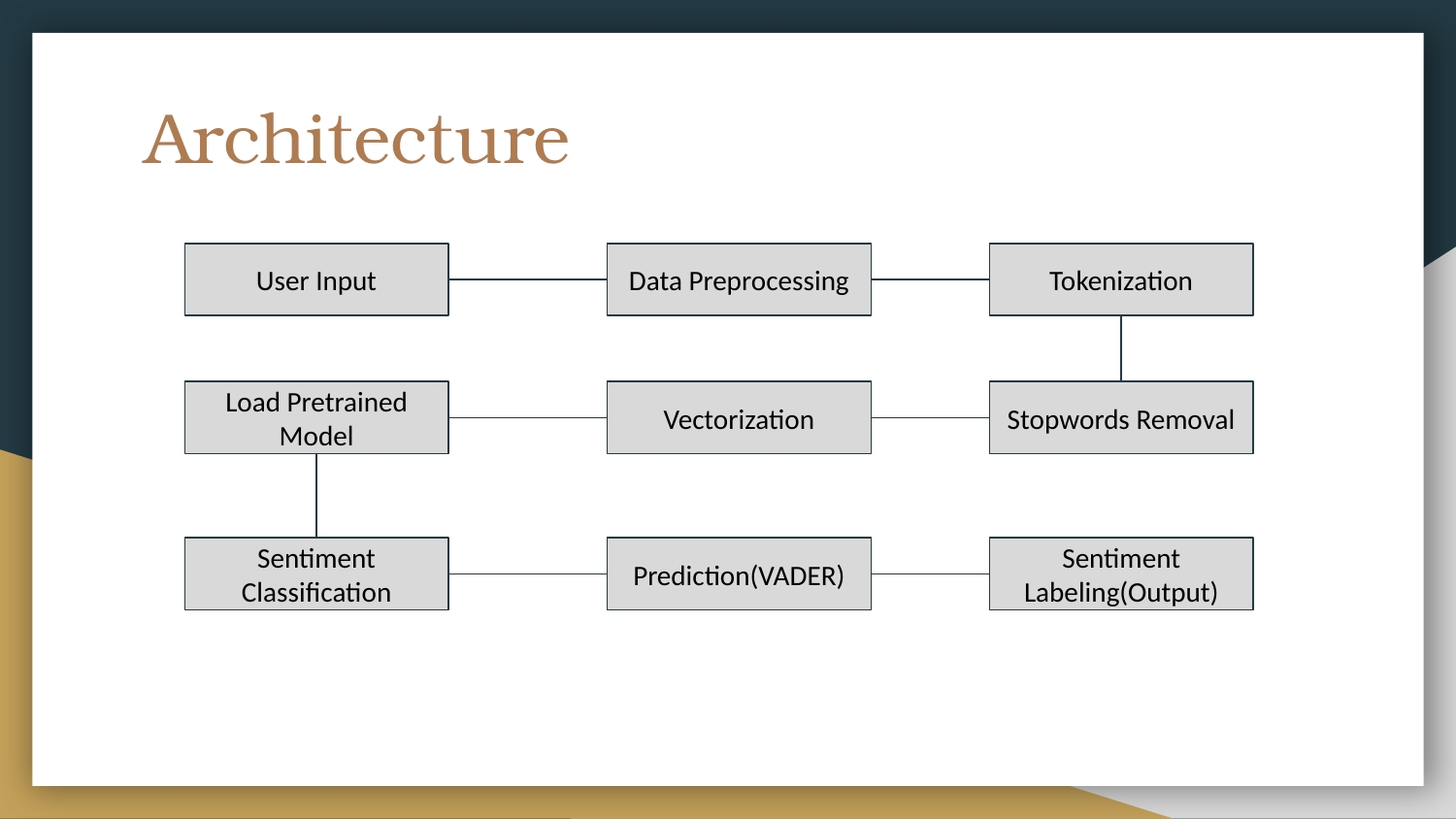

# Architecture
User Input
Data Preprocessing
Tokenization
Vectorization
Stopwords Removal
Load Pretrained Model
Sentiment Classification
Prediction(VADER)
Sentiment Labeling(Output)